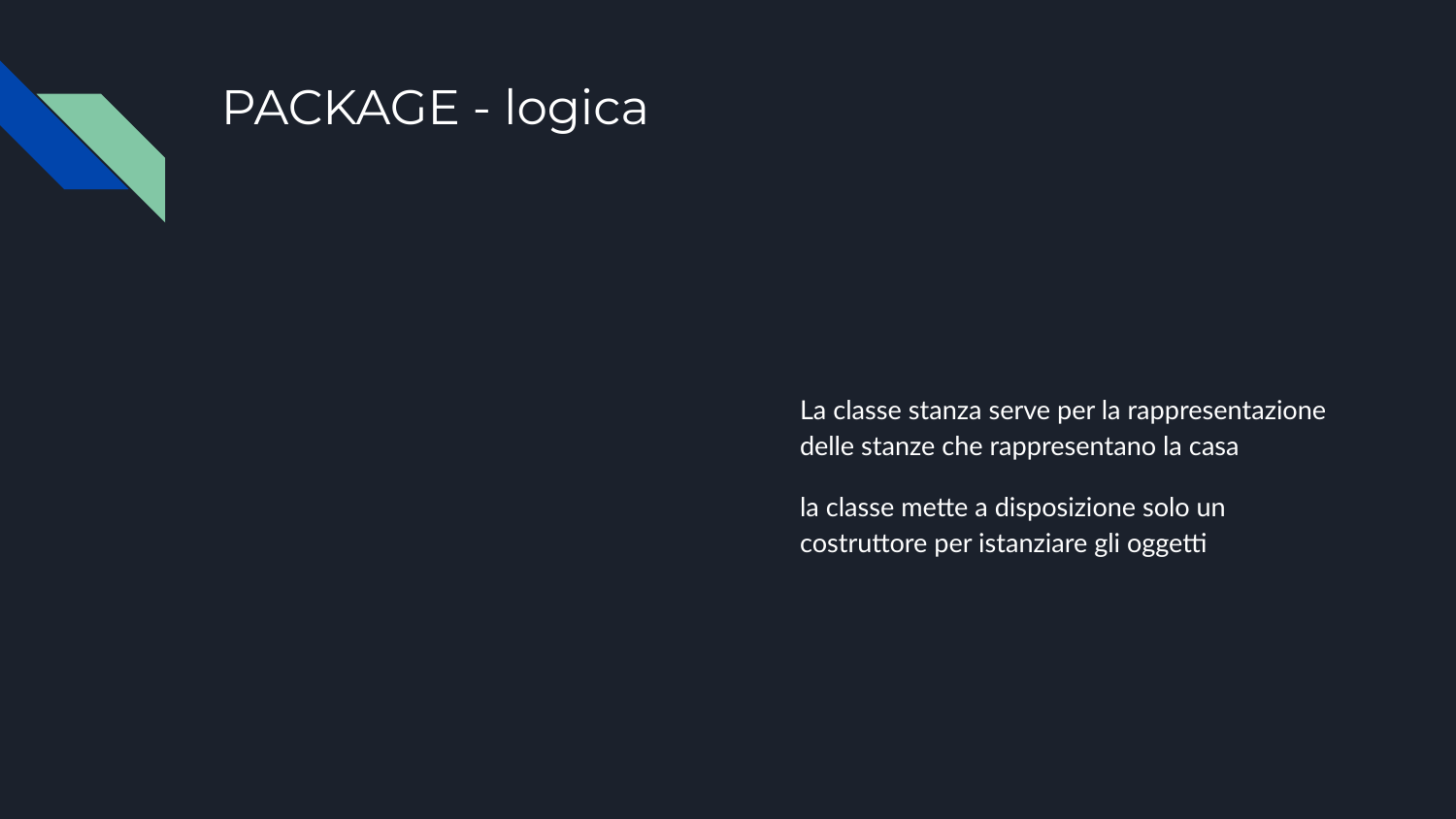

# PACKAGE - logica
La classe stanza serve per la rappresentazione delle stanze che rappresentano la casa
la classe mette a disposizione solo un costruttore per istanziare gli oggetti